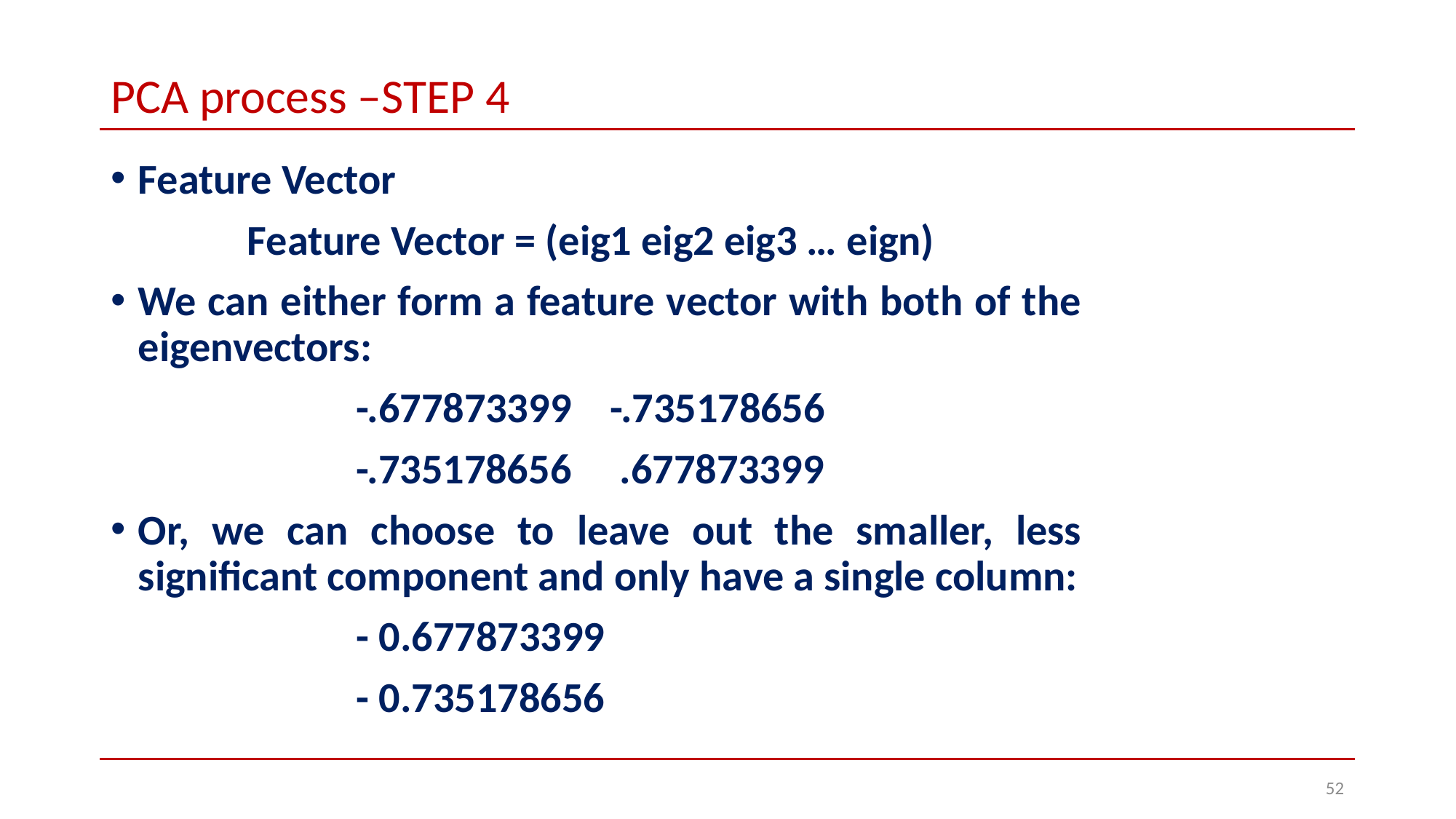

# PCA process –STEP 4
Feature Vector
		Feature Vector = (eig1 eig2 eig3 … eign)
We can either form a feature vector with both of the eigenvectors:
			-.677873399    -.735178656
			-.735178656     .677873399
Or, we can choose to leave out the smaller, less significant component and only have a single column:
	     		- 0.677873399
			- 0.735178656

52